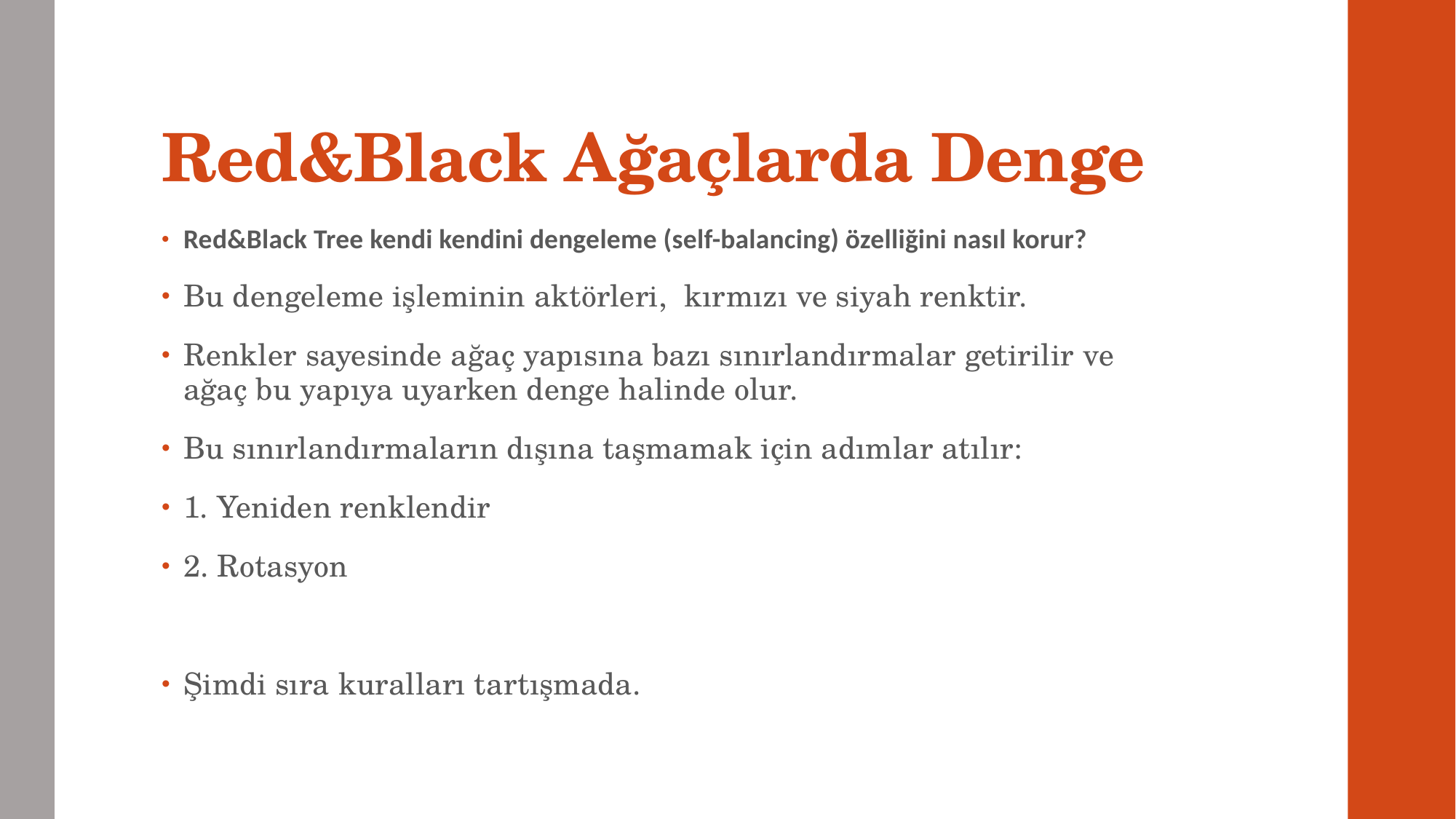

# Red&Black Ağaçlarda Denge
Red&Black Tree kendi kendini dengeleme (self-balancing) özelliğini nasıl korur?
Bu dengeleme işleminin aktörleri,  kırmızı ve siyah renktir.
Renkler sayesinde ağaç yapısına bazı sınırlandırmalar getirilir ve ağaç bu yapıya uyarken denge halinde olur.
Bu sınırlandırmaların dışına taşmamak için adımlar atılır:
1. Yeniden renklendir
2. Rotasyon

Şimdi sıra kuralları tartışmada.